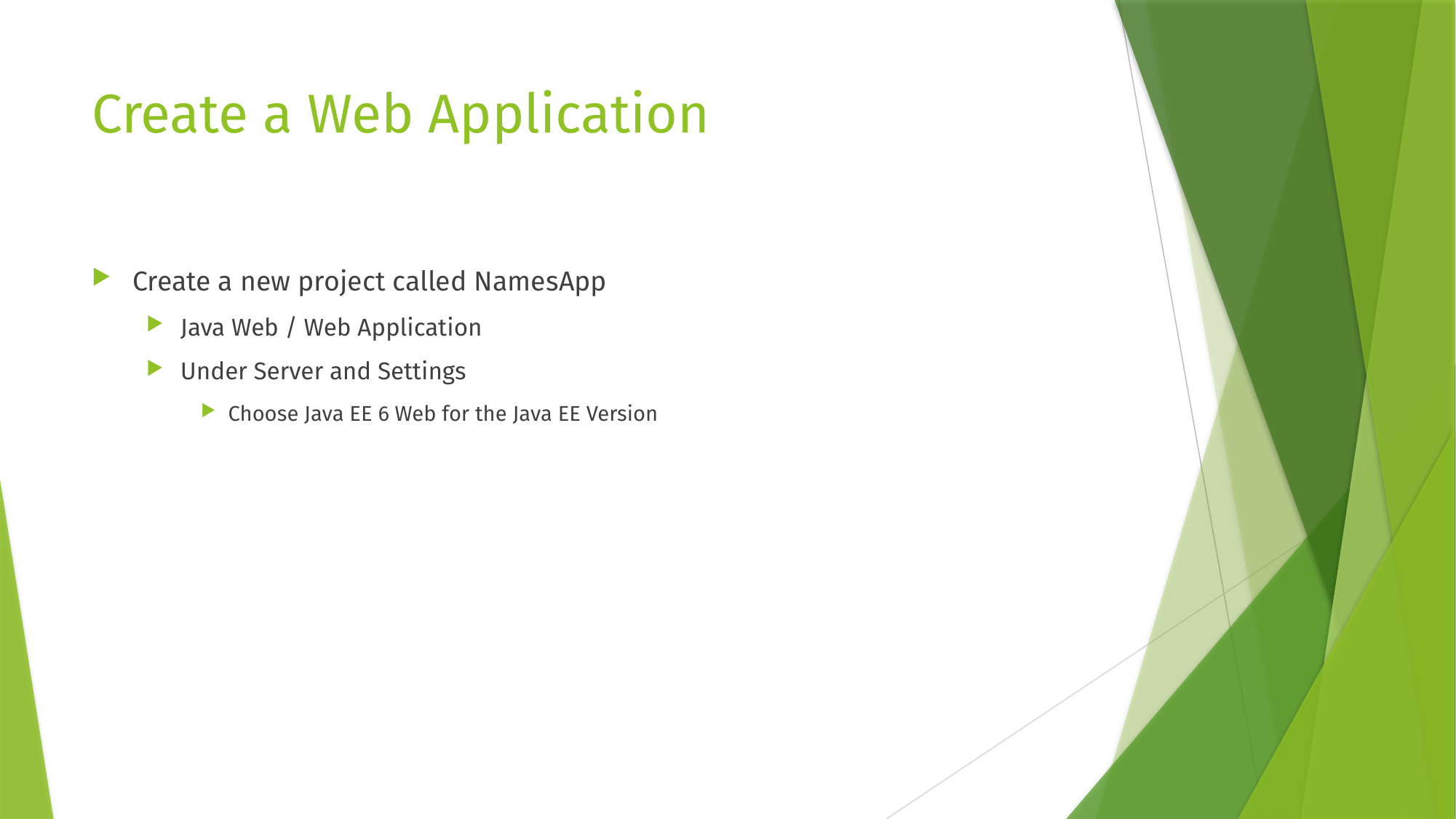

# Create a Web Application
Create a new project called NamesApp
Java Web / Web Application
Under Server and Settings
Choose Java EE 6 Web for the Java EE Version